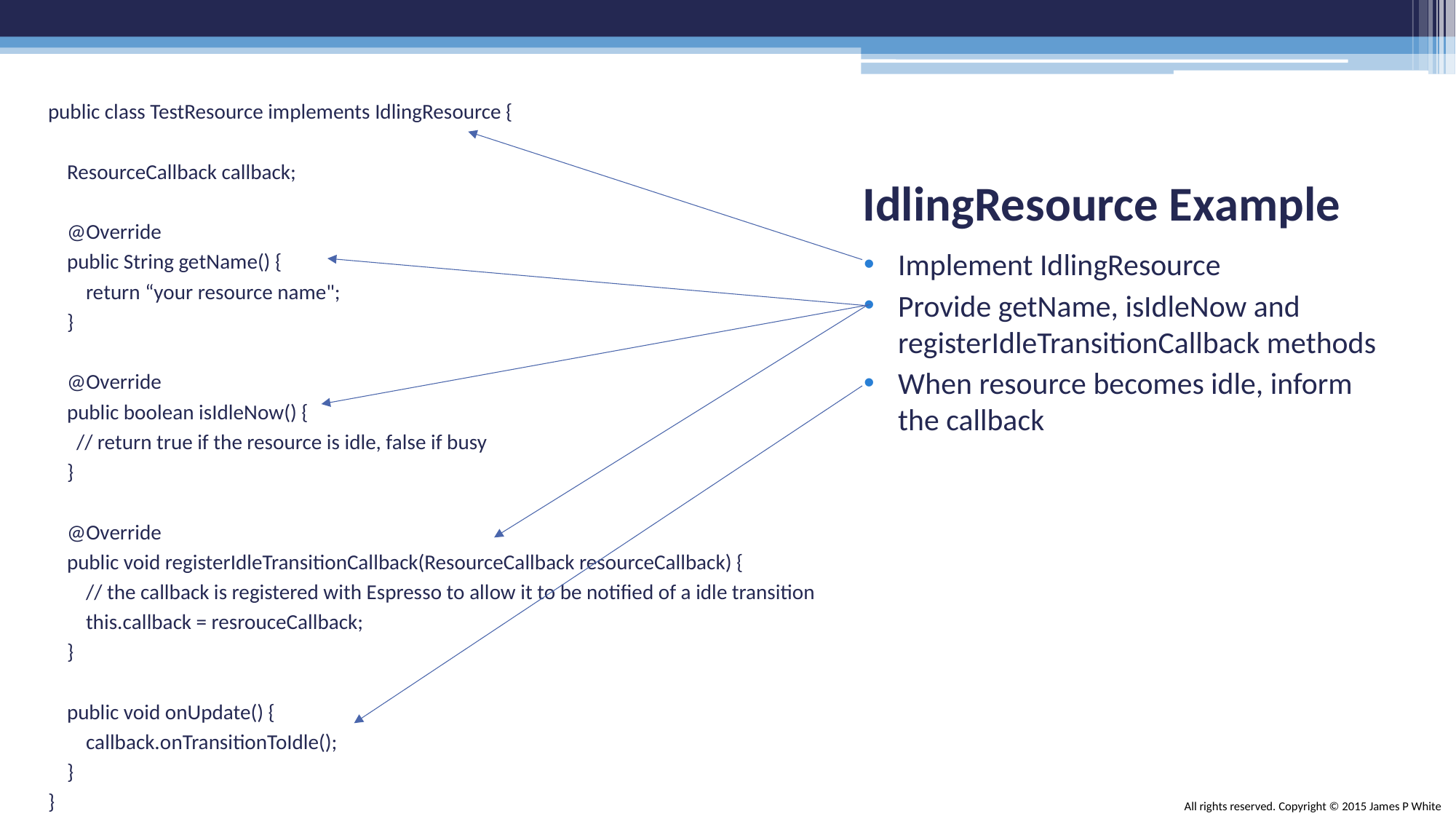

public class TestResource implements IdlingResource {

    ResourceCallback callback;

    @Override
    public String getName() {
        return “your resource name";
    }

    @Override
    public boolean isIdleNow() {
      // return true if the resource is idle, false if busy
    }

    @Override
    public void registerIdleTransitionCallback(ResourceCallback resourceCallback) {
        // the callback is registered with Espresso to allow it to be notified of a idle transition
        this.callback = resrouceCallback;
    }

    public void onUpdate() {
        callback.onTransitionToIdle();
    }
}
# IdlingResource Example
Implement IdlingResource
Provide getName, isIdleNow and registerIdleTransitionCallback methods
When resource becomes idle, inform the callback